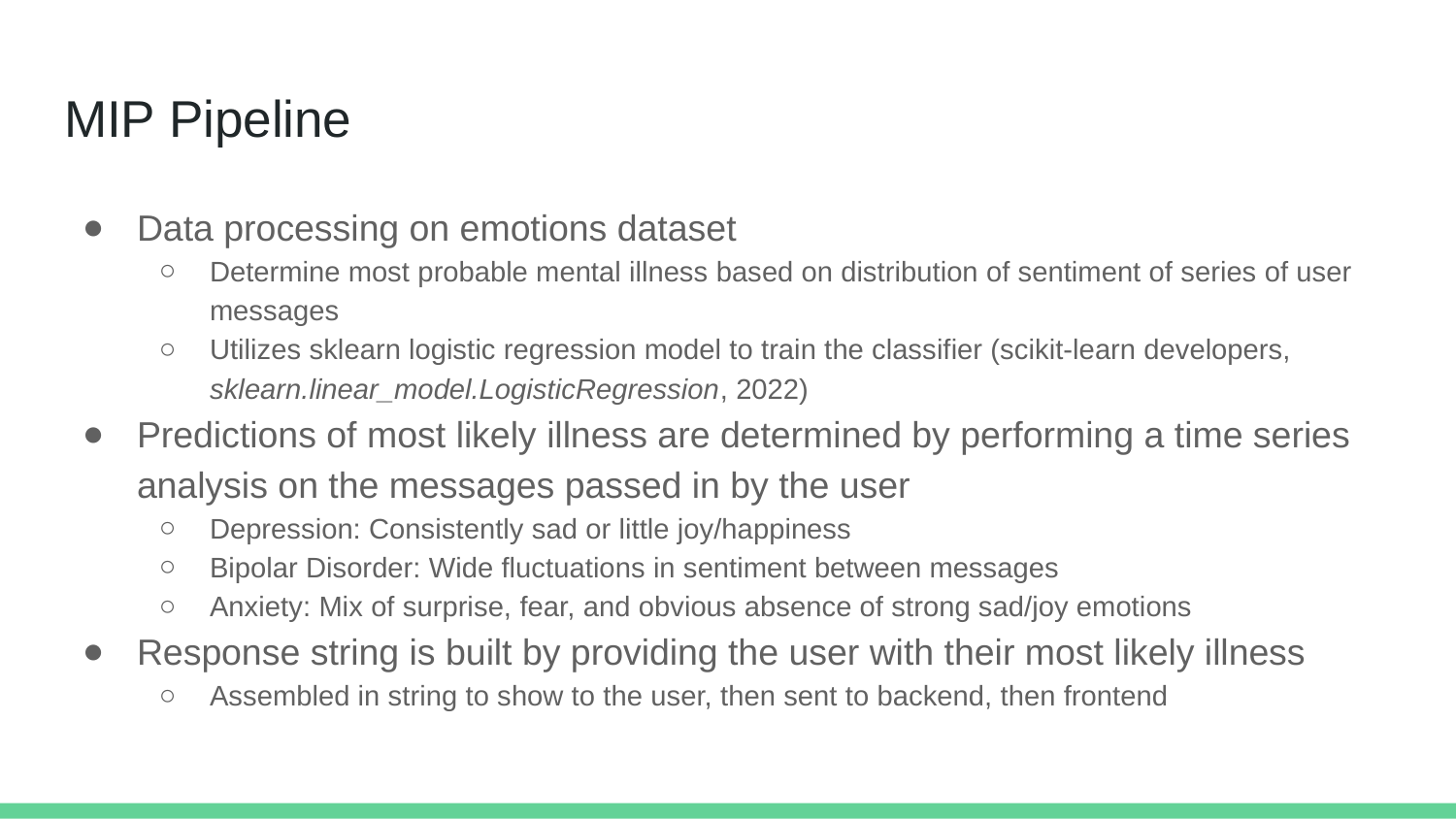

# MIP Pipeline
Data processing on emotions dataset
Determine most probable mental illness based on distribution of sentiment of series of user messages
Utilizes sklearn logistic regression model to train the classifier (scikit-learn developers, sklearn.linear_model.LogisticRegression, 2022)
Predictions of most likely illness are determined by performing a time series analysis on the messages passed in by the user
Depression: Consistently sad or little joy/happiness
Bipolar Disorder: Wide fluctuations in sentiment between messages
Anxiety: Mix of surprise, fear, and obvious absence of strong sad/joy emotions
Response string is built by providing the user with their most likely illness
Assembled in string to show to the user, then sent to backend, then frontend